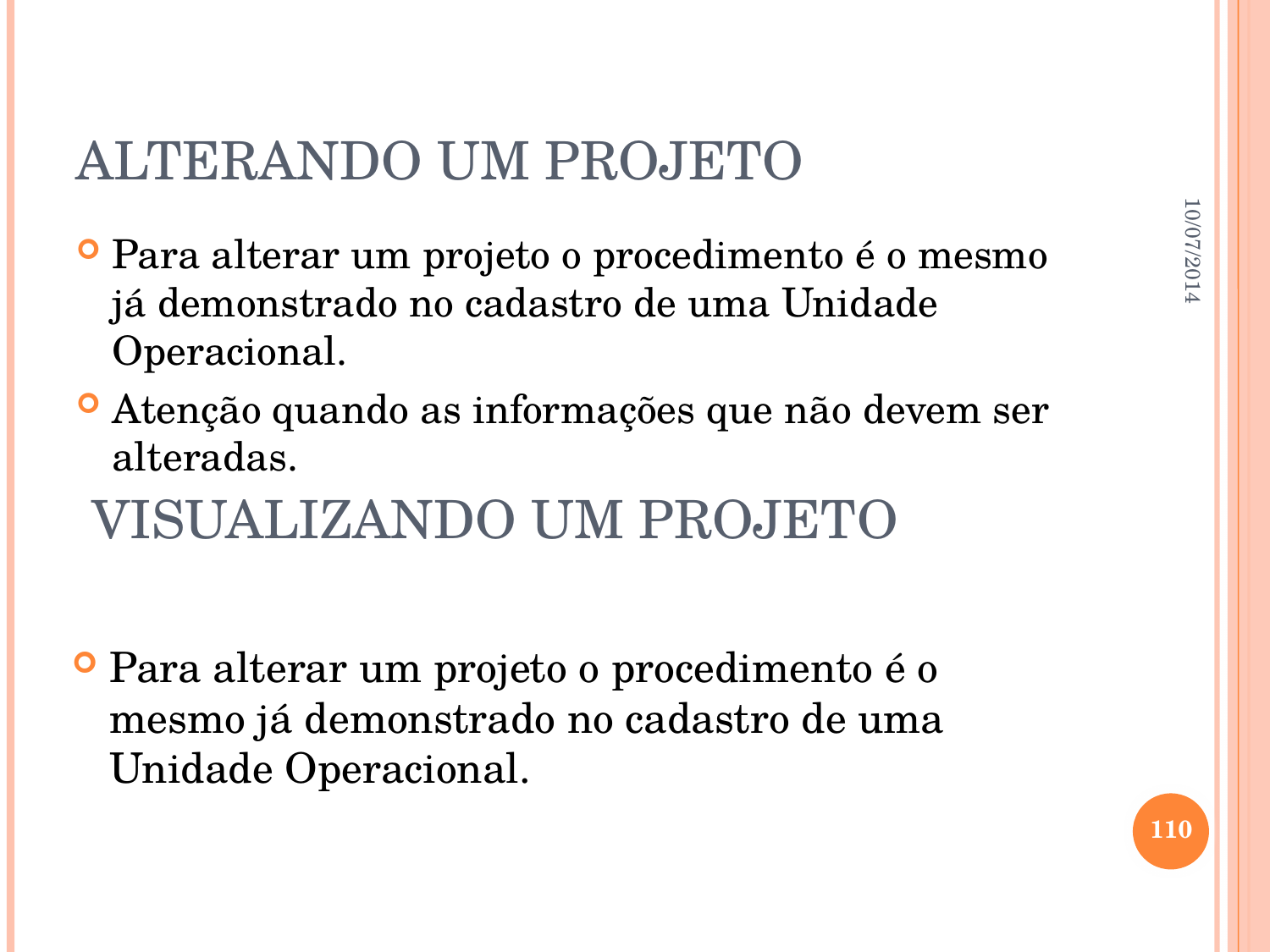

# Alterando um projeto
10/07/2014
Para alterar um projeto o procedimento é o mesmo já demonstrado no cadastro de uma Unidade Operacional.
Atenção quando as informações que não devem ser alteradas.
Visualizando um projeto
Para alterar um projeto o procedimento é o mesmo já demonstrado no cadastro de uma Unidade Operacional.
110